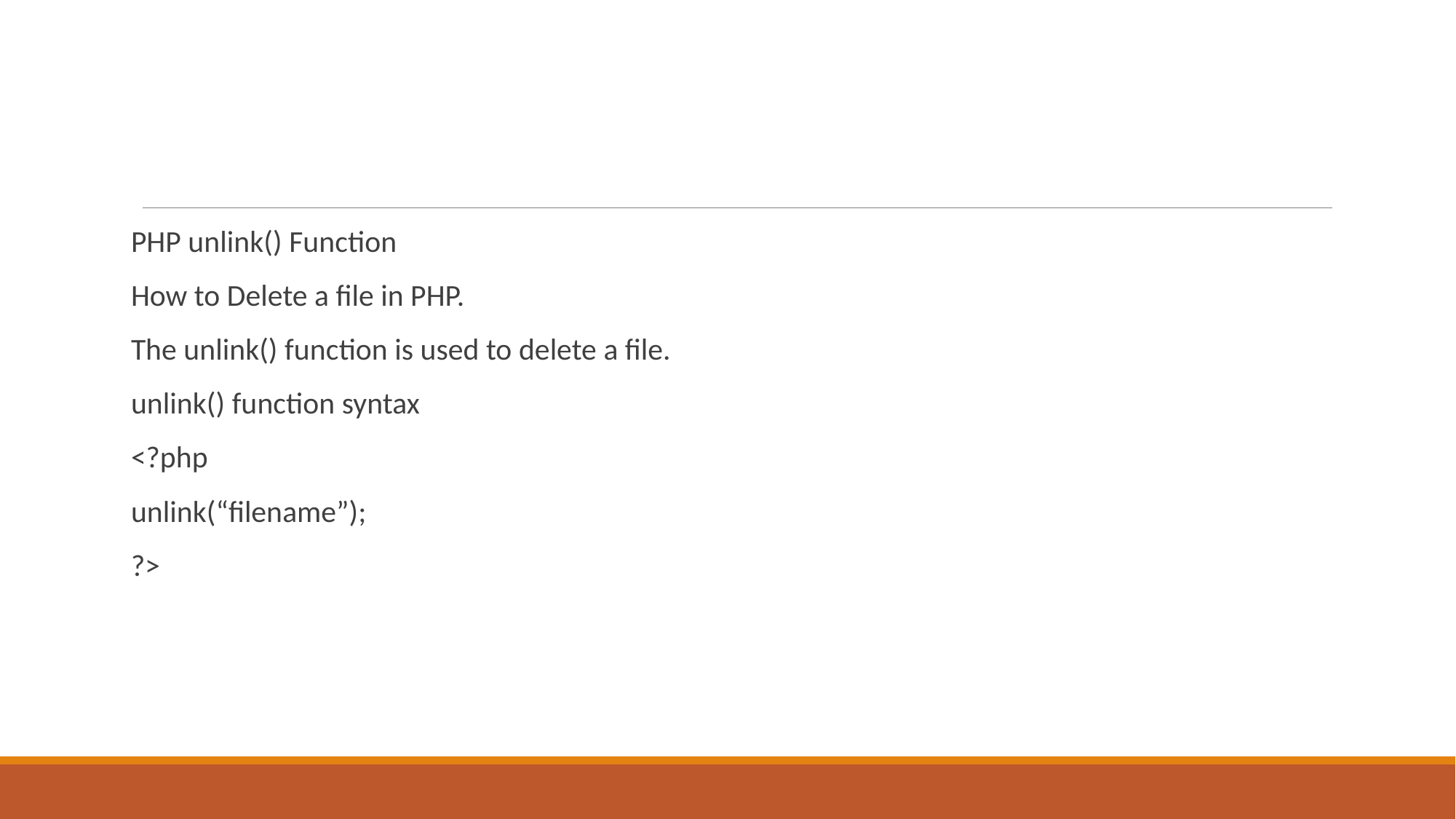

PHP unlink() Function
How to Delete a file in PHP.
The unlink() function is used to delete a file.
unlink() function syntax
<?php
unlink(“filename”);
?>